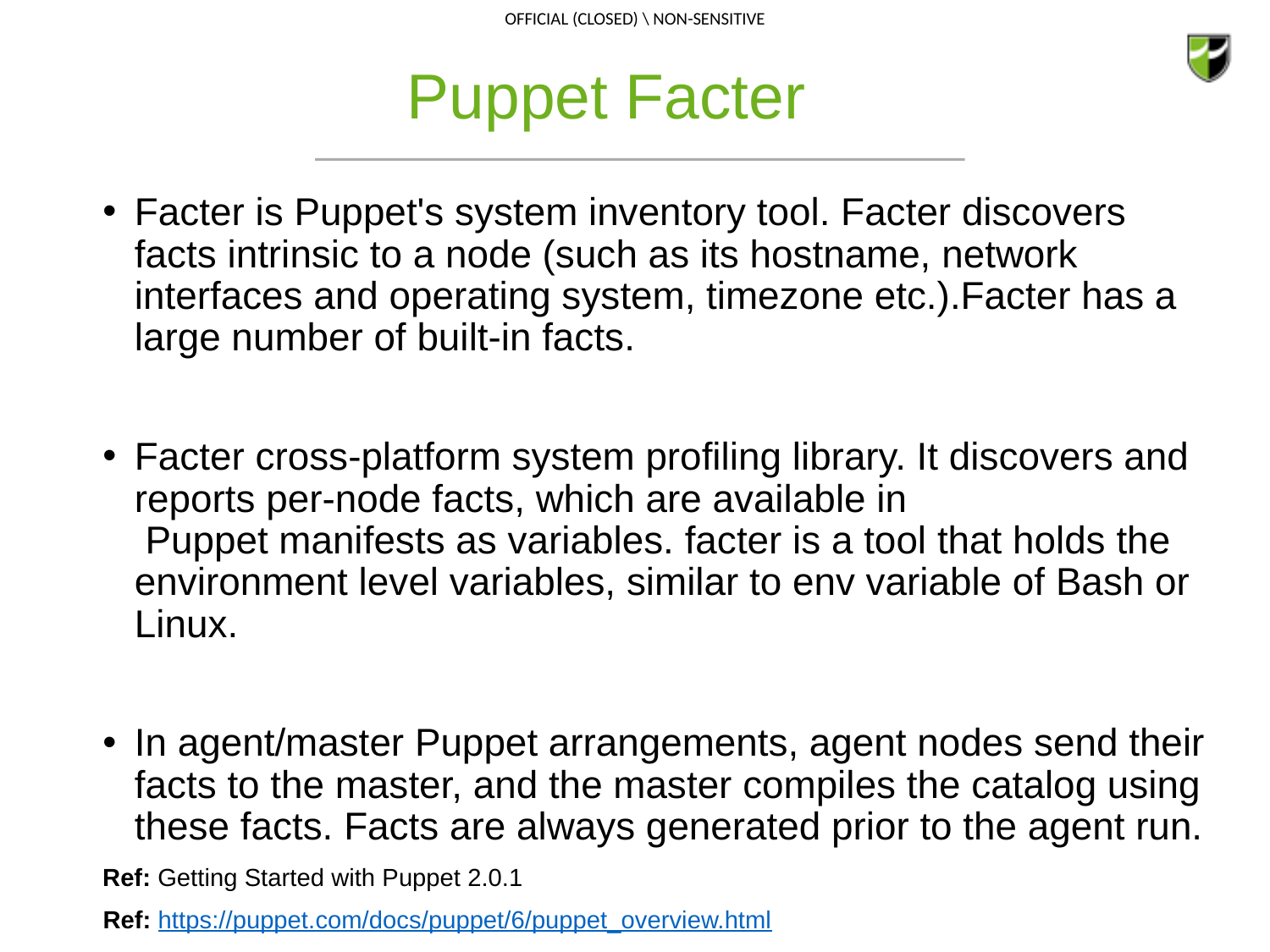

# Puppet Facter
Facter is Puppet's system inventory tool. Facter discovers facts intrinsic to a node (such as its hostname, network interfaces and operating system, timezone etc.).Facter has a large number of built-in facts.

Facter cross-platform system profiling library. It discovers and reports per-node facts, which are available in  Puppet manifests as variables. facter is a tool that holds the environment level variables, similar to env variable of Bash or Linux.

In agent/master Puppet arrangements, agent nodes send their facts to the master, and the master compiles the catalog using these facts. Facts are always generated prior to the agent run.
Ref: Getting Started with Puppet 2.0.1
Ref: https://puppet.com/docs/puppet/6/puppet_overview.html